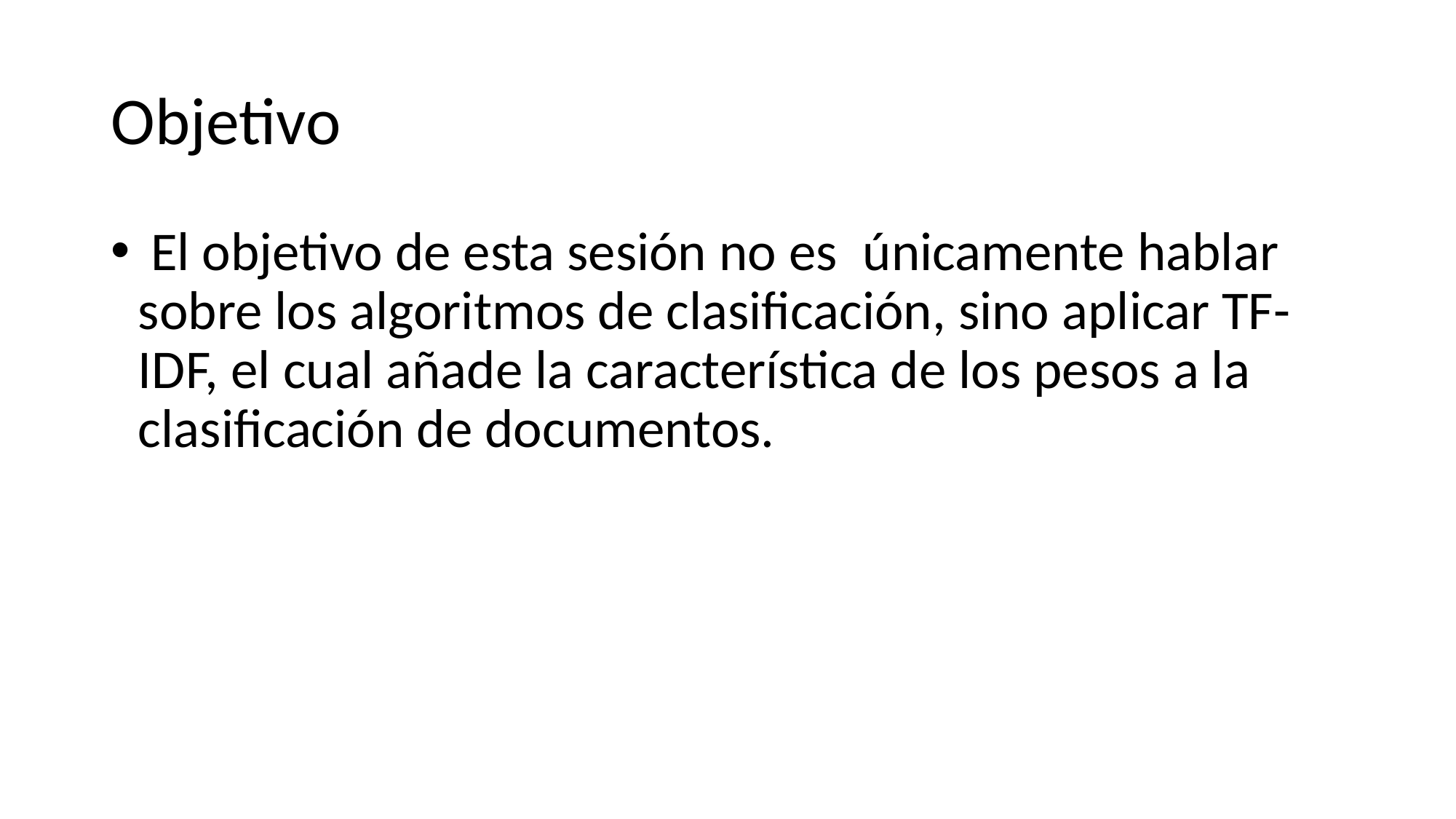

# Objetivo
 El objetivo de esta sesión no es  únicamente hablar sobre los algoritmos de clasificación, sino aplicar TF-IDF, el cual añade la característica de los pesos a la clasificación de documentos.